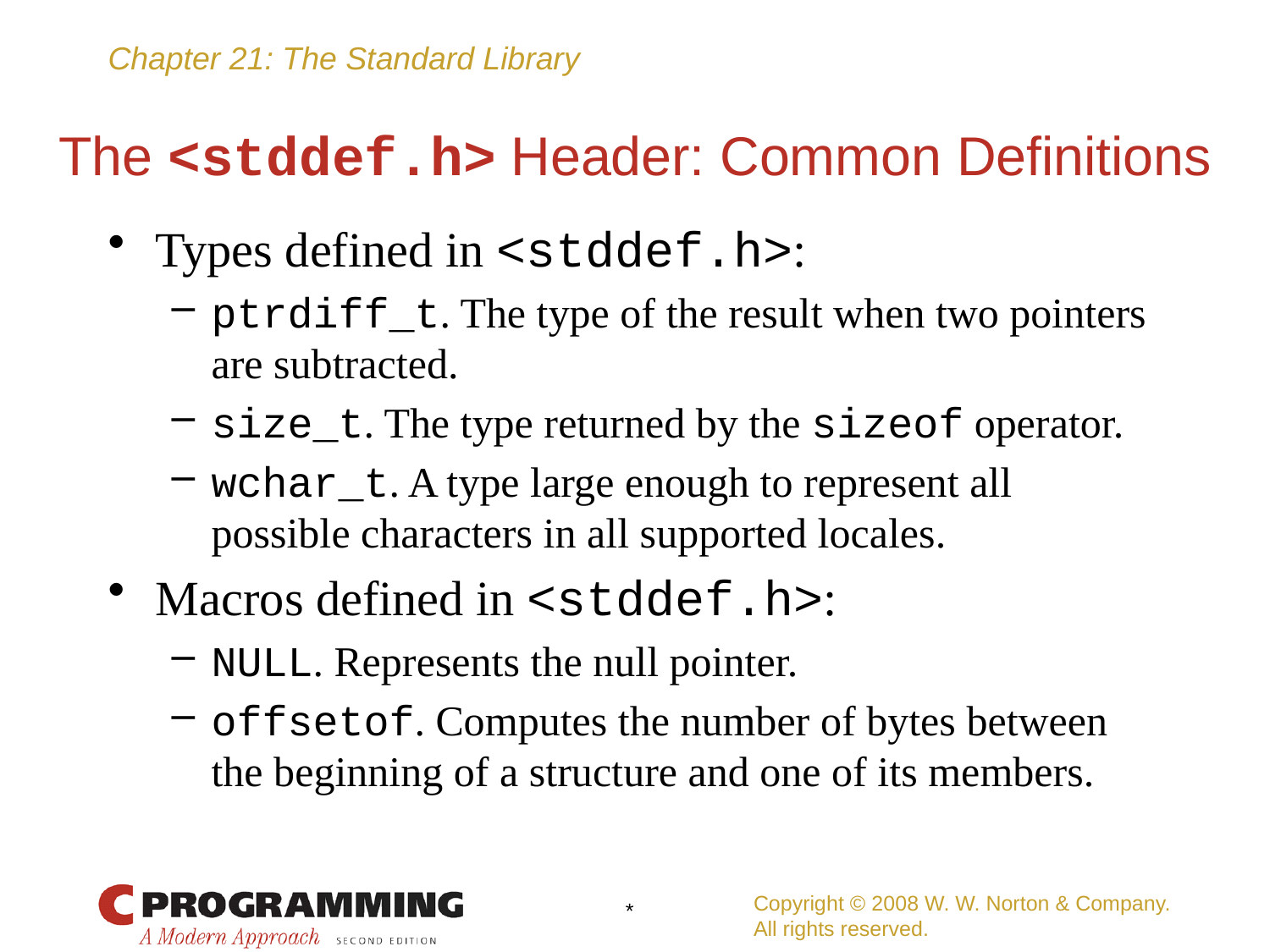

# The <stddef.h> Header: Common Definitions
Types defined in <stddef.h>:
ptrdiff_t. The type of the result when two pointers are subtracted.
size_t. The type returned by the sizeof operator.
wchar_t. A type large enough to represent all possible characters in all supported locales.
Macros defined in <stddef.h>:
NULL. Represents the null pointer.
offsetof. Computes the number of bytes between the beginning of a structure and one of its members.
Copyright © 2008 W. W. Norton & Company.
All rights reserved.
*